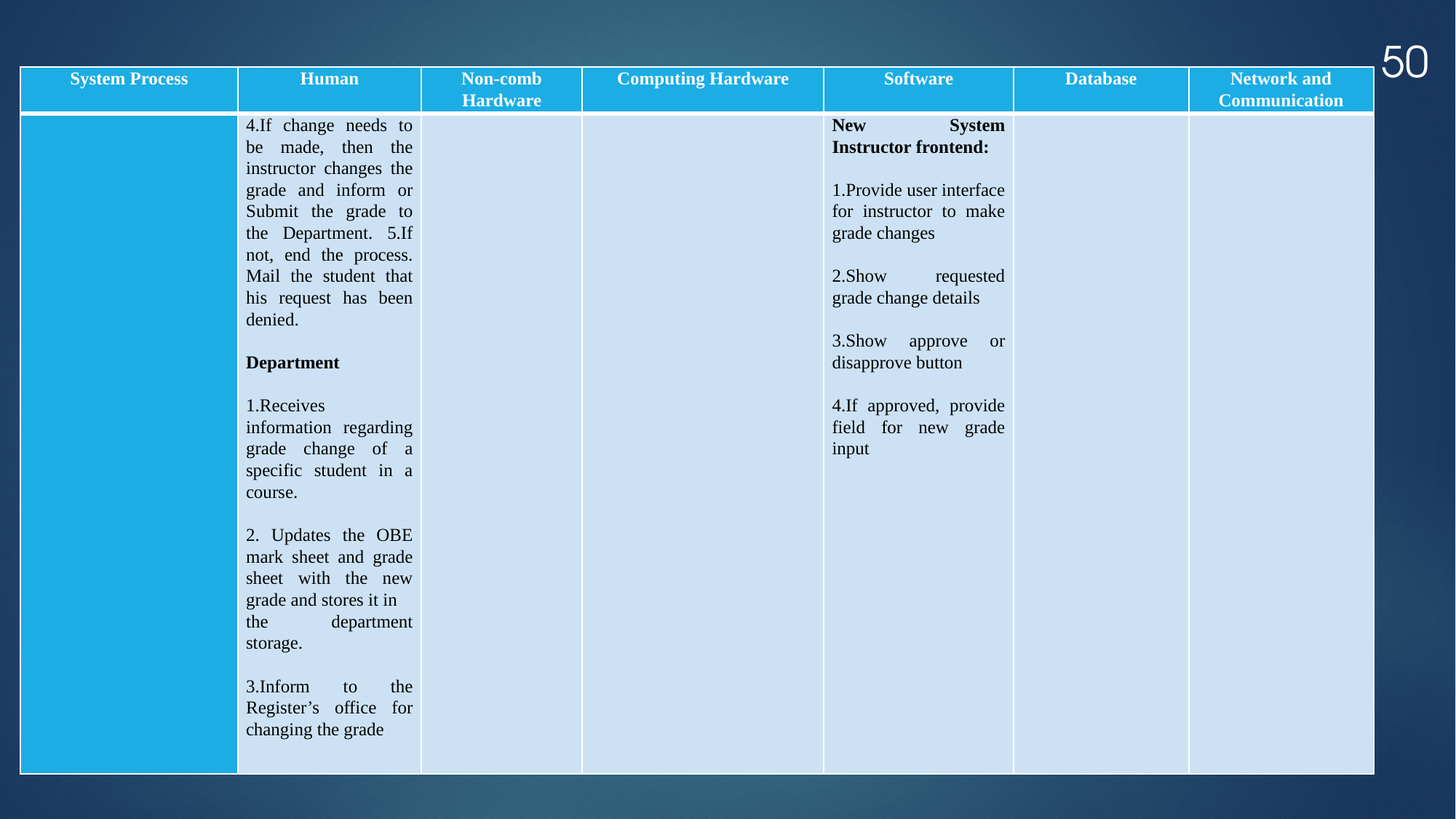

50
| System Process | Human | Non-comb Hardware | Computing Hardware | Software | Database | Network and Communication |
| --- | --- | --- | --- | --- | --- | --- |
|  | 4.If change needs to be made, then the instructor changes the grade and inform or Submit the grade to the Department. 5.If not, end the process. Mail the student that his request has been denied.   Department   1.Receives information regarding grade change of a specific student in a course.   2. Updates the OBE mark sheet and grade sheet with the new grade and stores it in the department storage.   3.Inform to the Register’s office for changing the grade |  |  | New System Instructor frontend:   1.Provide user interface for instructor to make grade changes   2.Show requested grade change details   3.Show approve or disapprove button   4.If approved, provide field for new grade input |  |  |